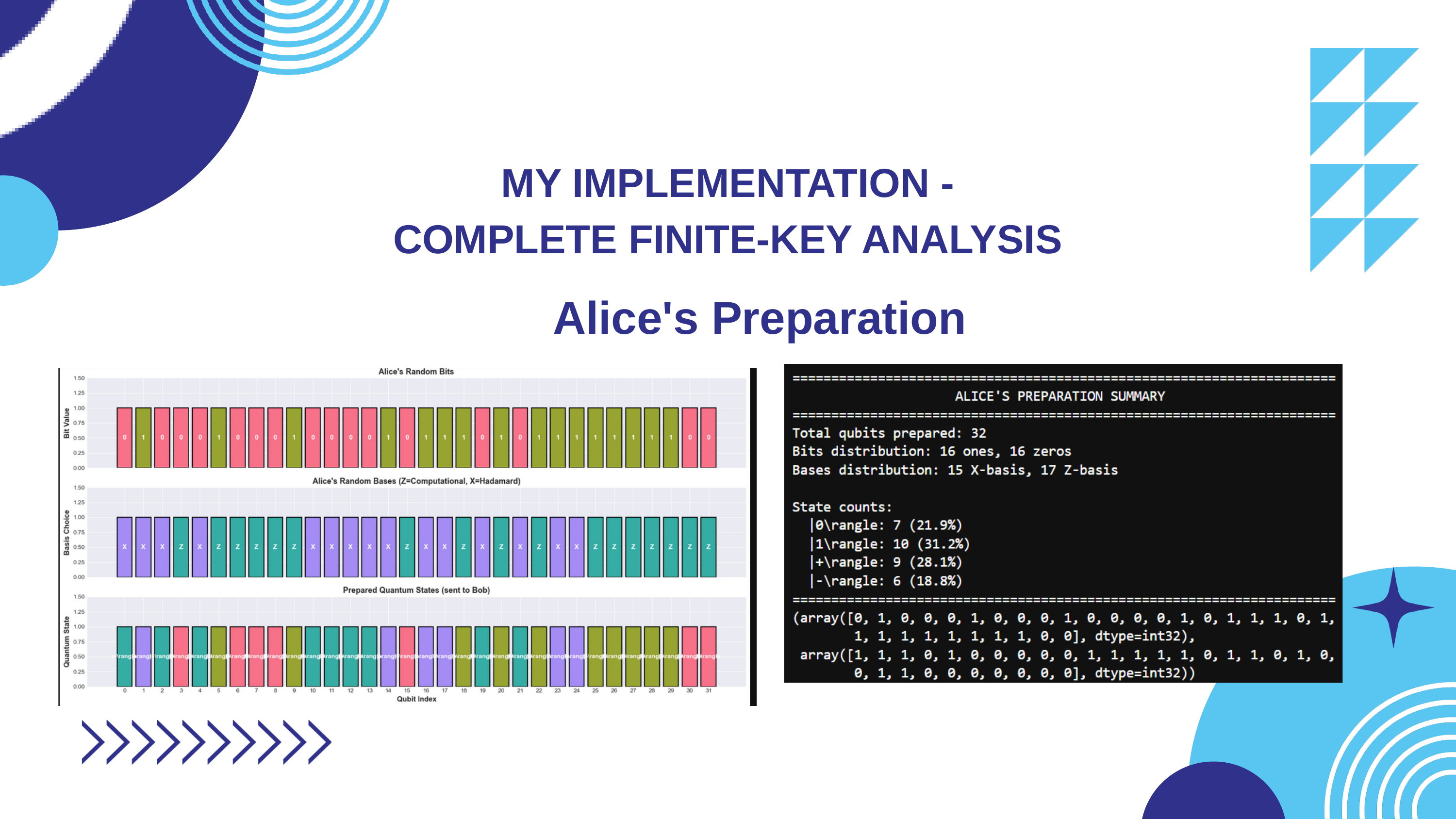

MY IMPLEMENTATION - COMPLETE FINITE-KEY ANALYSIS

 Alice's Preparation